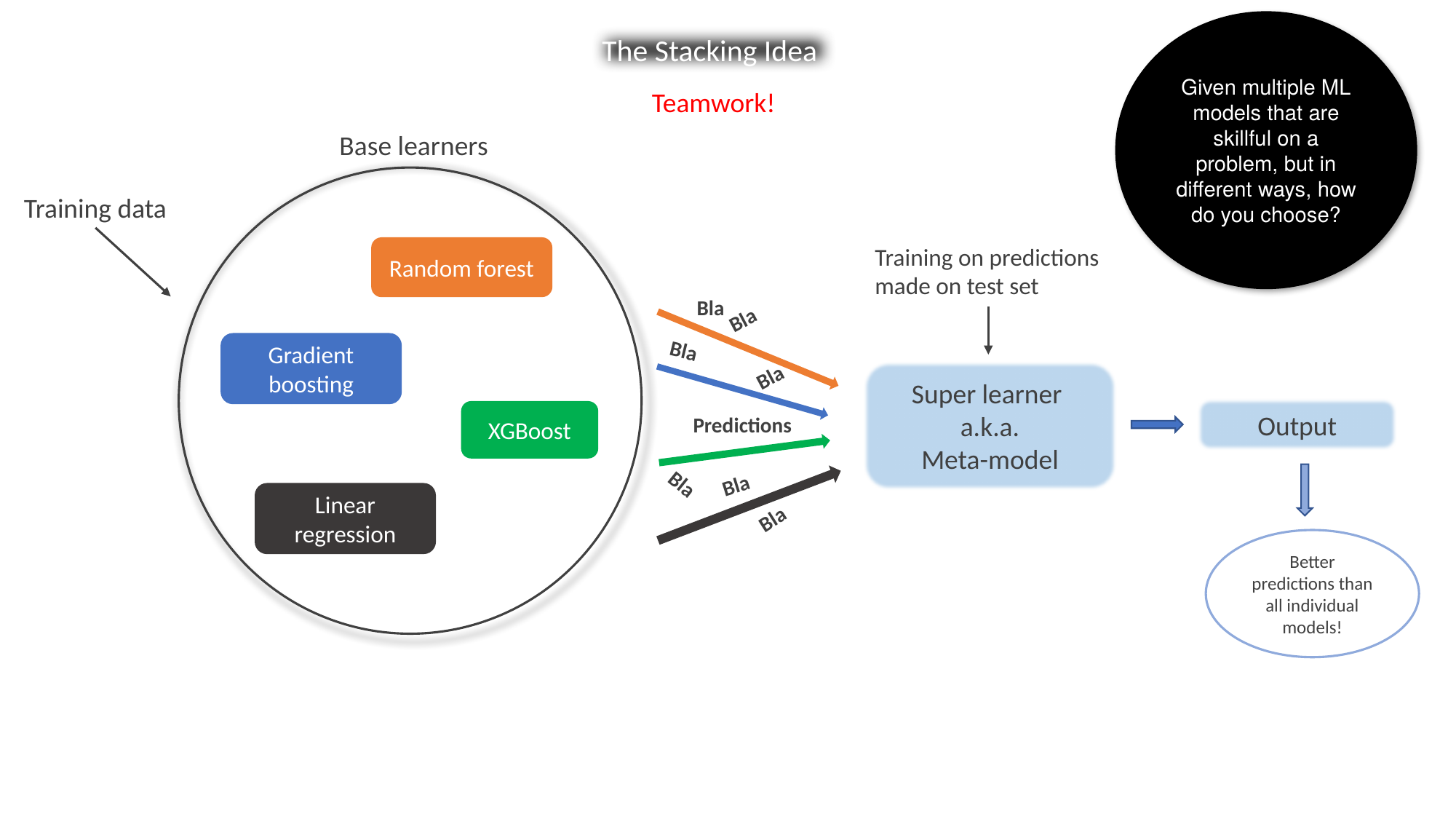

Given multiple ML models that are skillful on a problem, but in different ways, how do you choose?
The Stacking Idea
Teamwork!
Base learners

Training data
Training on predictions
made on test set
Random forest
Bla
Bla
Bla
Gradient boosting

Bla
Super learner
a.k.a.
Meta-model

Output
XGBoost
Predictions

Bla
Bla

Linear regression

Bla
Better predictions than all individual models!